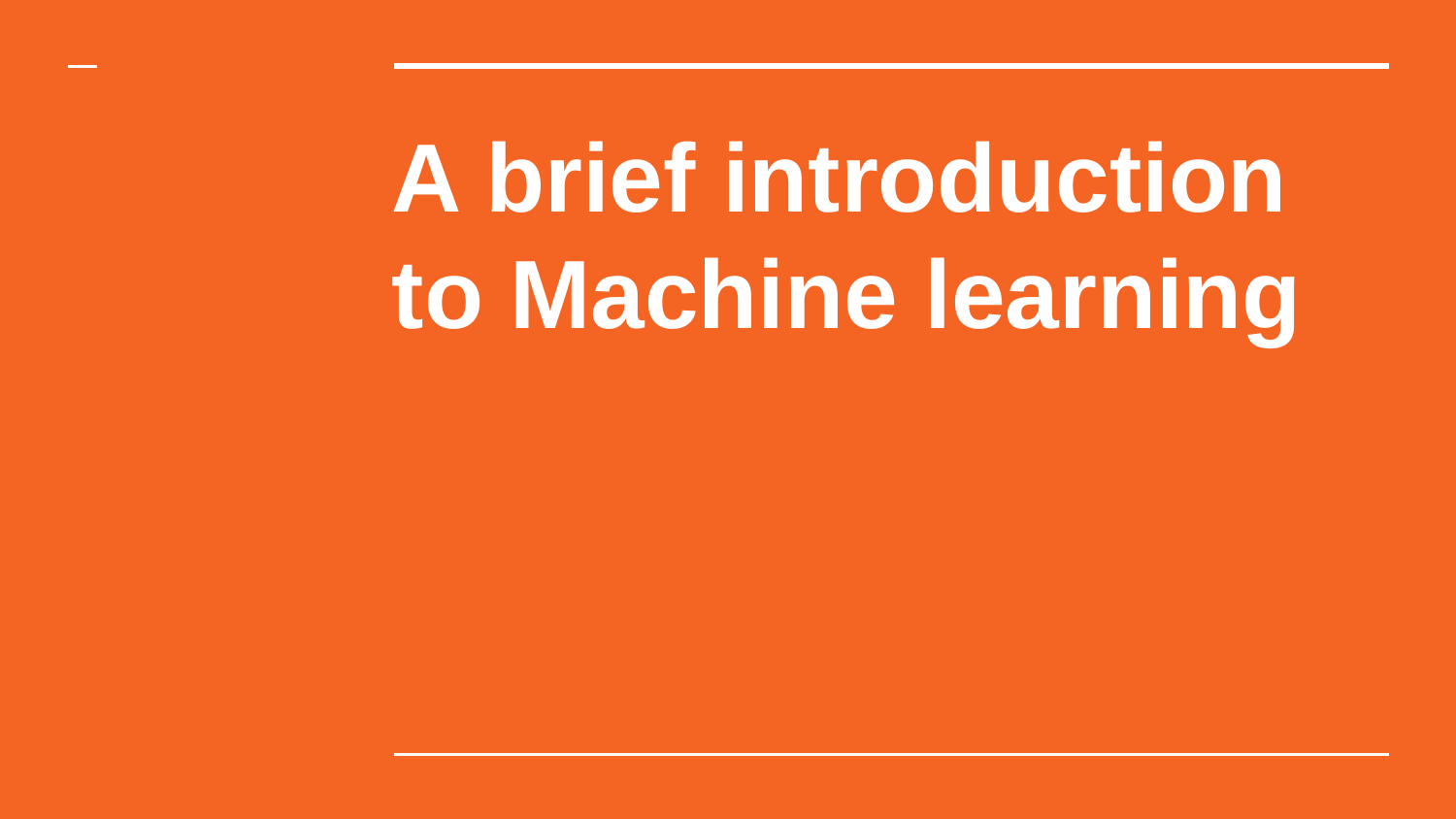

# A brief introduction to Machine learning